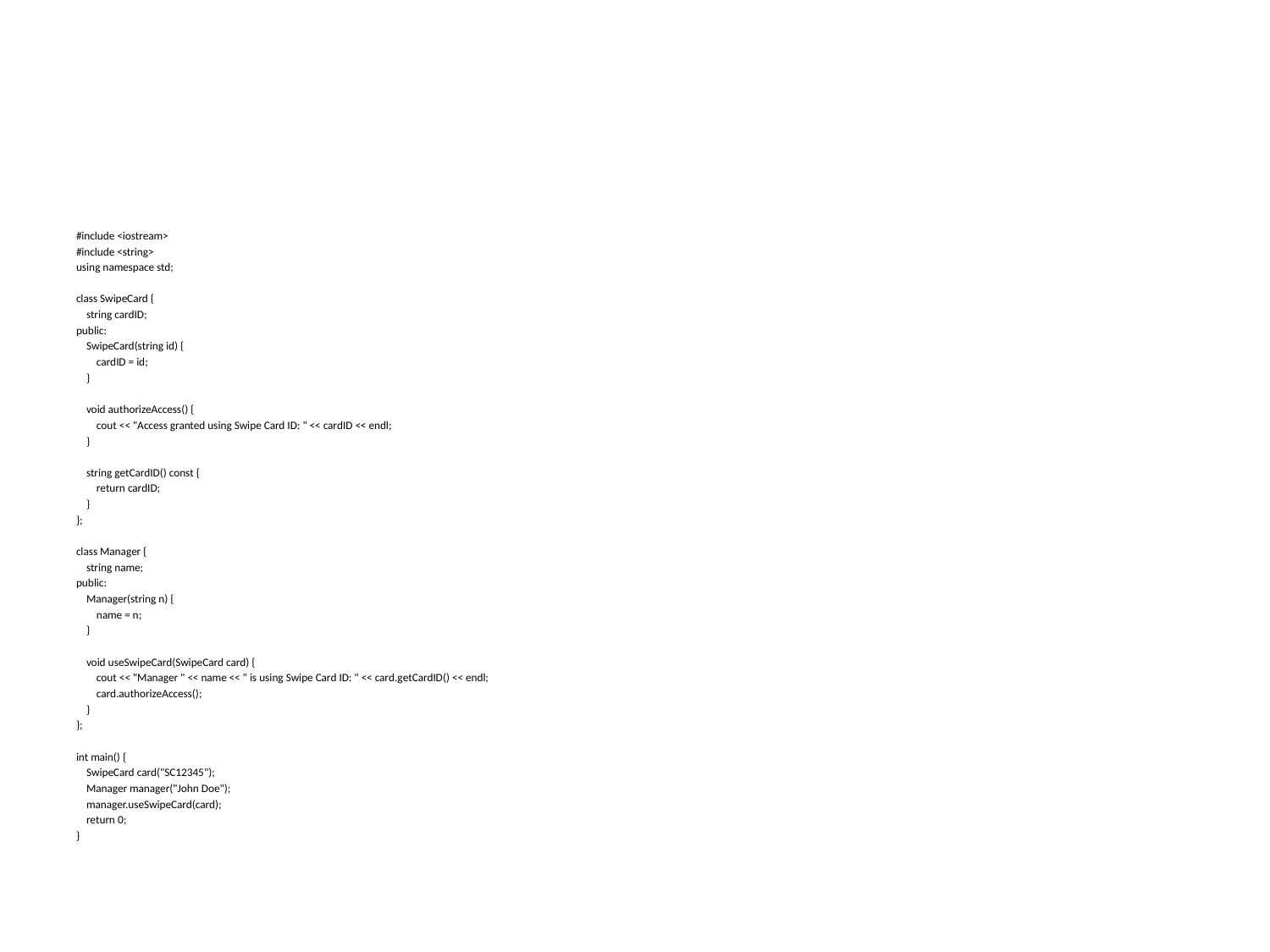

#
#include <iostream>
#include <string>
using namespace std;

class SwipeCard {
    string cardID;
public:
    SwipeCard(string id) {
        cardID = id;
    }

    void authorizeAccess() {
        cout << "Access granted using Swipe Card ID: " << cardID << endl;
    }

    string getCardID() const {
        return cardID;
    }
};

class Manager {
    string name;
public:
    Manager(string n) {
        name = n;
    }

    void useSwipeCard(SwipeCard card) {
        cout << "Manager " << name << " is using Swipe Card ID: " << card.getCardID() << endl;
        card.authorizeAccess();
    }
};

int main() {
    SwipeCard card("SC12345");
    Manager manager("John Doe");
    manager.useSwipeCard(card);
    return 0;
}